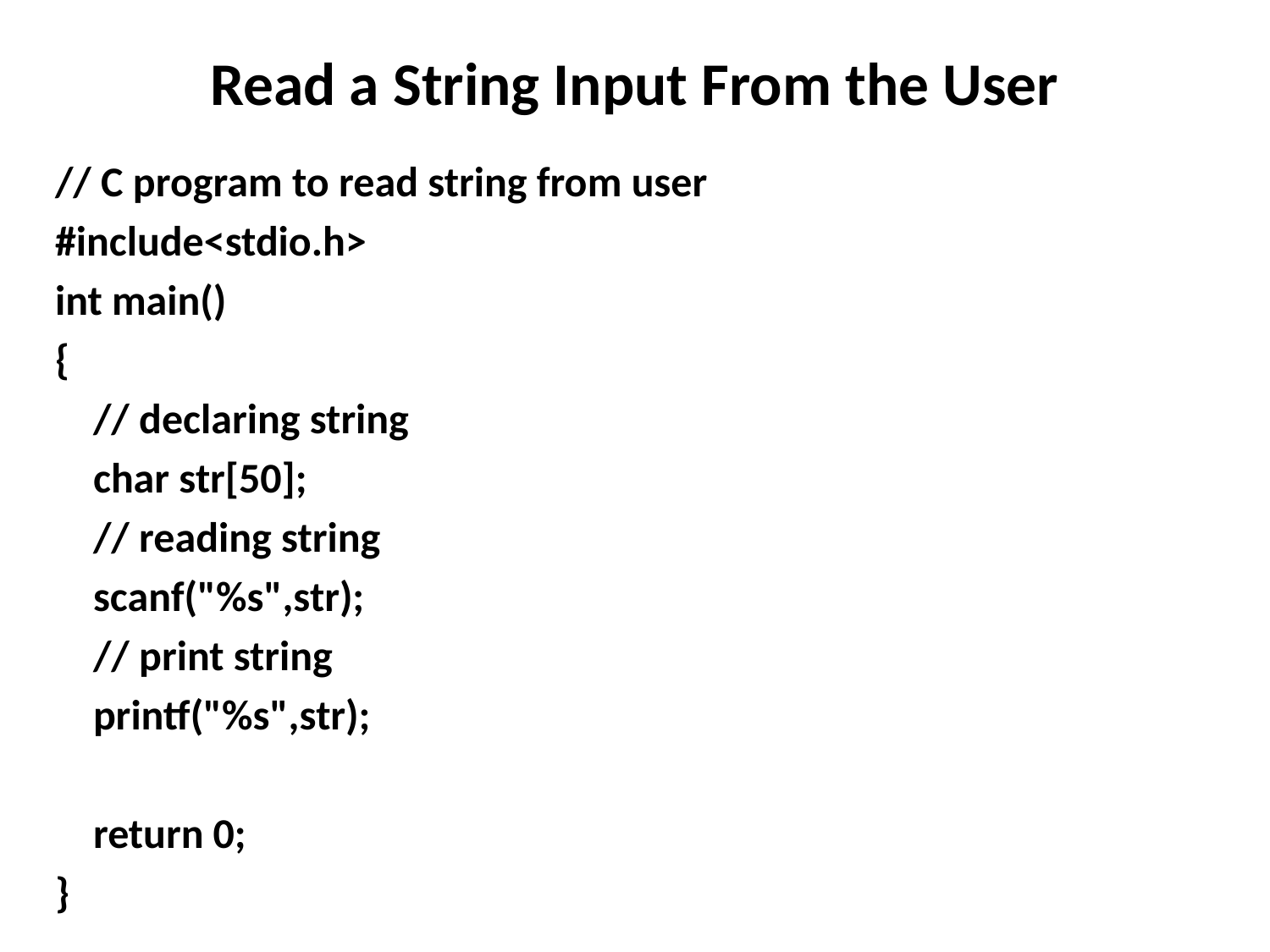

# Read a String Input From the User
// C program to read string from user
#include<stdio.h>
int main()
{
    // declaring string
    char str[50];
    // reading string
    scanf("%s",str);
    // print string
    printf("%s",str);

    return 0;
}